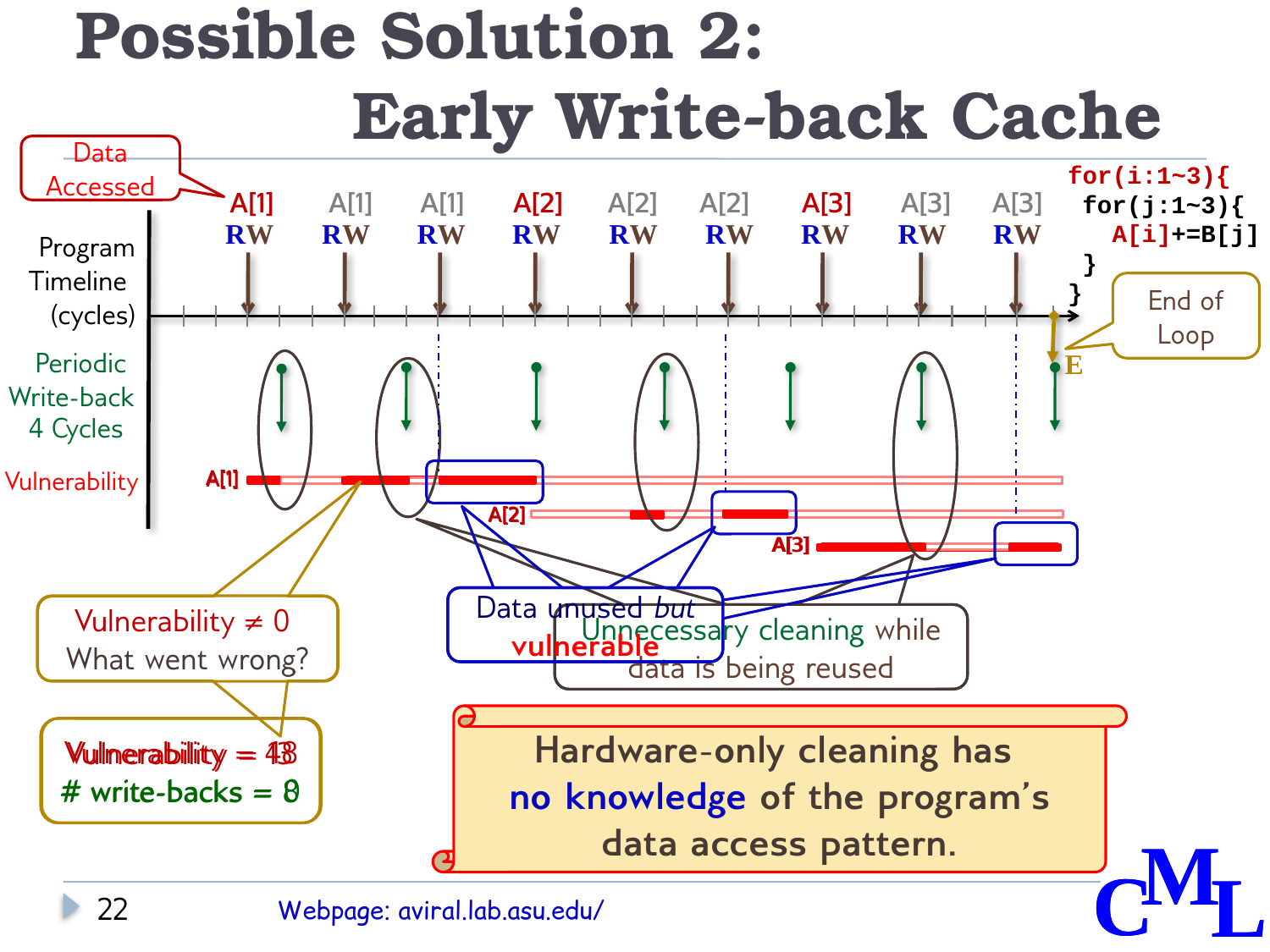

# Possible Solution 2: Early Write-back Cache
Data Accessed
for(i:1~3){
 for(j:1~3){
   A[i]+=B[j]
 }
}
A[1]
A[1]
A[2]
A[2]
A[2]
A[3]
A[3]
A[3]
A[1]
RW
RW
RW
RW
RW
RW
RW
RW
RW
Program
Timeline
(cycles)
End of Loop

Data unused but vulnerable

Periodic
Write-back
E

Unnecessary cleaning while data is being reused

4 Cycles
A[1]

A[2]

A[3]

Vulnerability
A[1]

A[2]

A[3]

Vulnerability ≠ 0
What went wrong?

Hardware-only cleaning has
no knowledge of the program’s data access pattern.
Vulnerability = 48
# write-backs = 0
Vulnerability = 13
# write-backs = 8
22